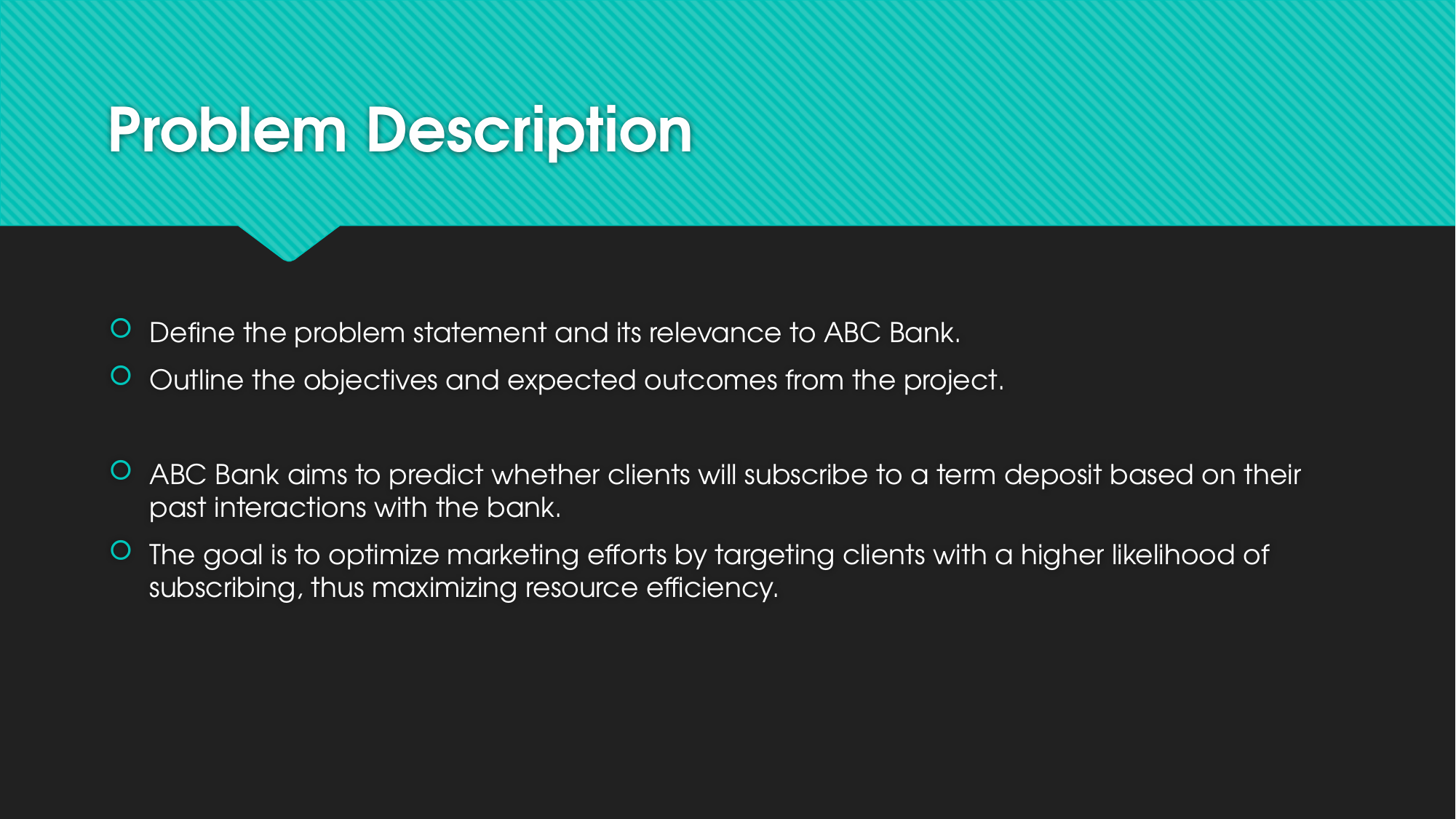

# Problem Description
Define the problem statement and its relevance to ABC Bank.
Outline the objectives and expected outcomes from the project.

ABC Bank aims to predict whether clients will subscribe to a term deposit based on their past interactions with the bank.
The goal is to optimize marketing efforts by targeting clients with a higher likelihood of subscribing, thus maximizing resource efficiency.